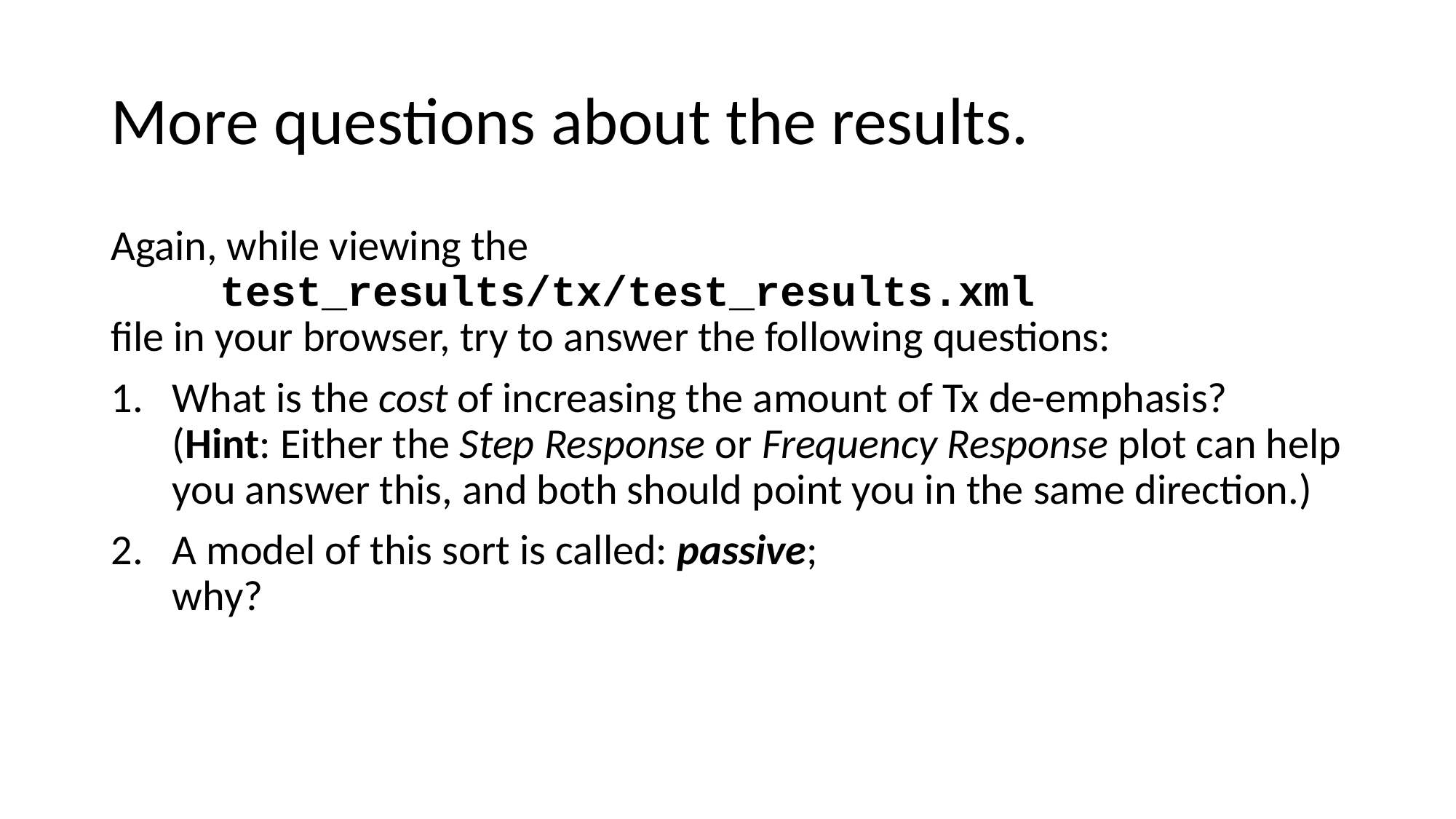

# More questions about the results.
Again, while viewing the
	test_results/tx/test_results.xml
file in your browser, try to answer the following questions:
What is the cost of increasing the amount of Tx de-emphasis?
(Hint: Either the Step Response or Frequency Response plot can help you answer this, and both should point you in the same direction.)
A model of this sort is called: passive;
why?